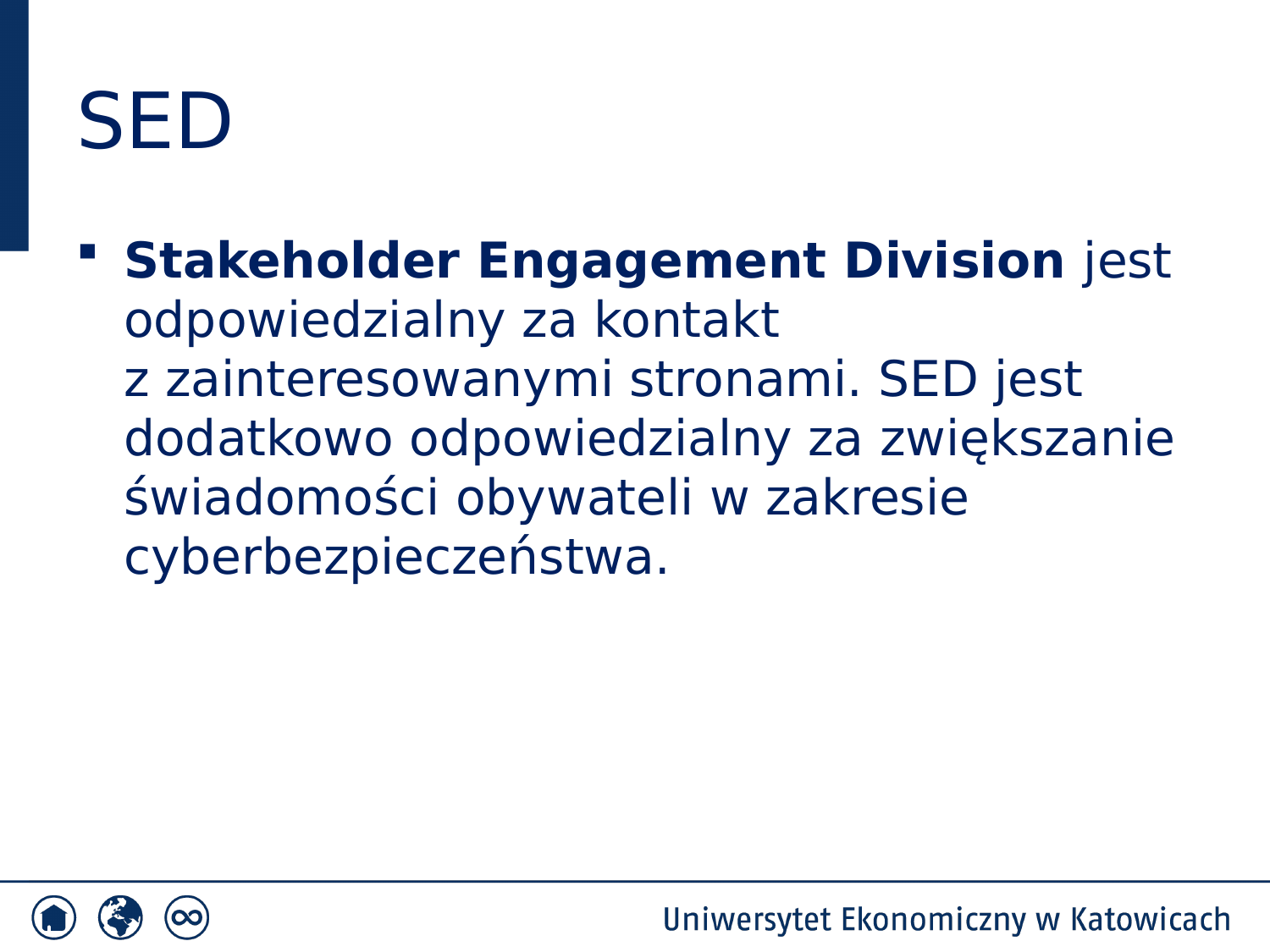

# SED
Stakeholder Engagement Division jest odpowiedzialny za kontakt
z zainteresowanymi stronami. SED jest dodatkowo odpowiedzialny za zwiększanie świadomości obywateli w zakresie cyberbezpieczeństwa.